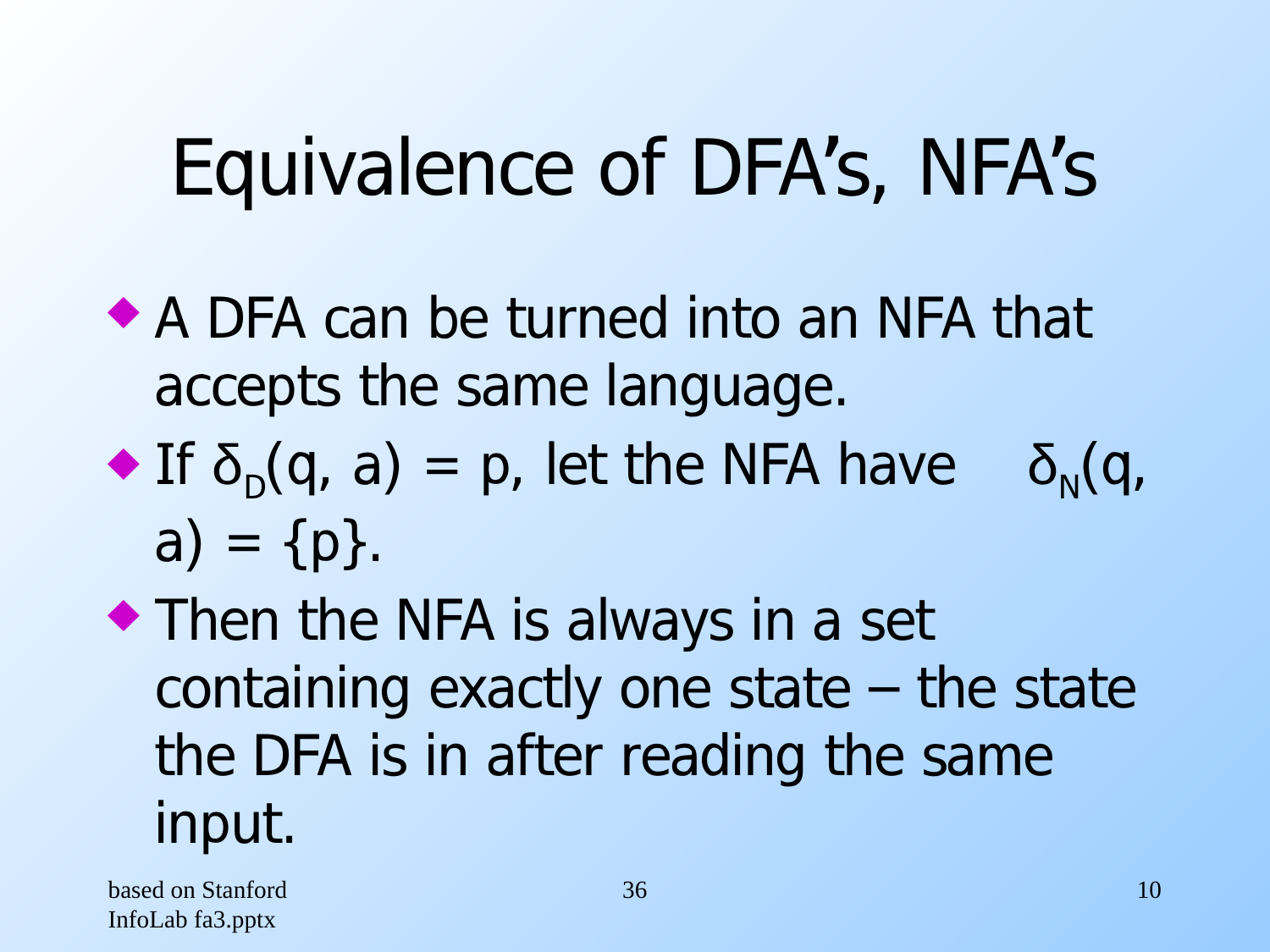

# Equivalence of DFA’s, NFA’s
A DFA can be turned into an NFA that accepts the same language.
If δD(q, a) = p, let the NFA have    δN(q, a) = {p}.
Then the NFA is always in a set containing exactly one state – the state the DFA is in after reading the same input.
based on Stanford InfoLab fa3.pptx
36
10